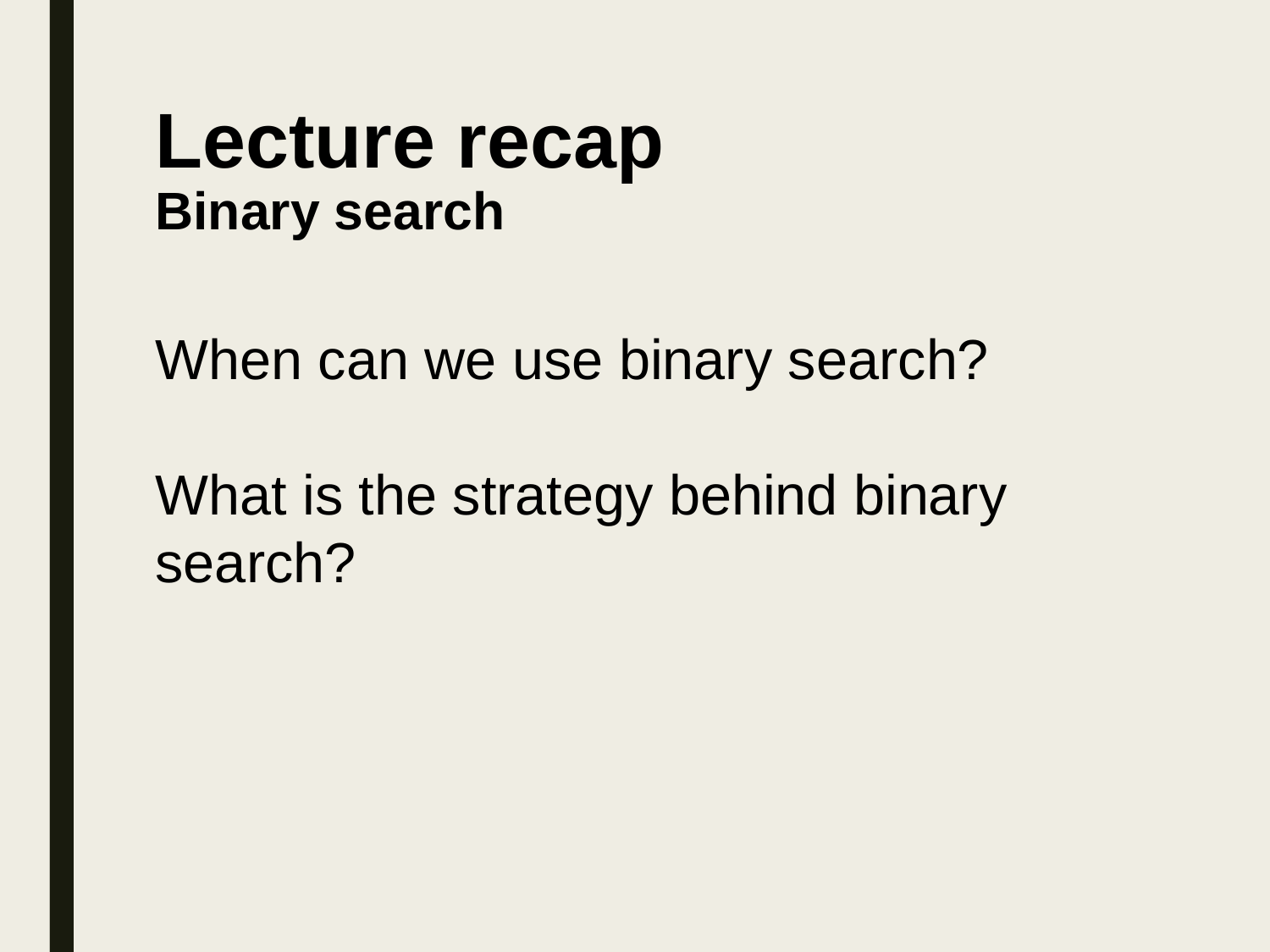

Lecture recap
Binary search
When can we use binary search?

What is the strategy behind binary search?